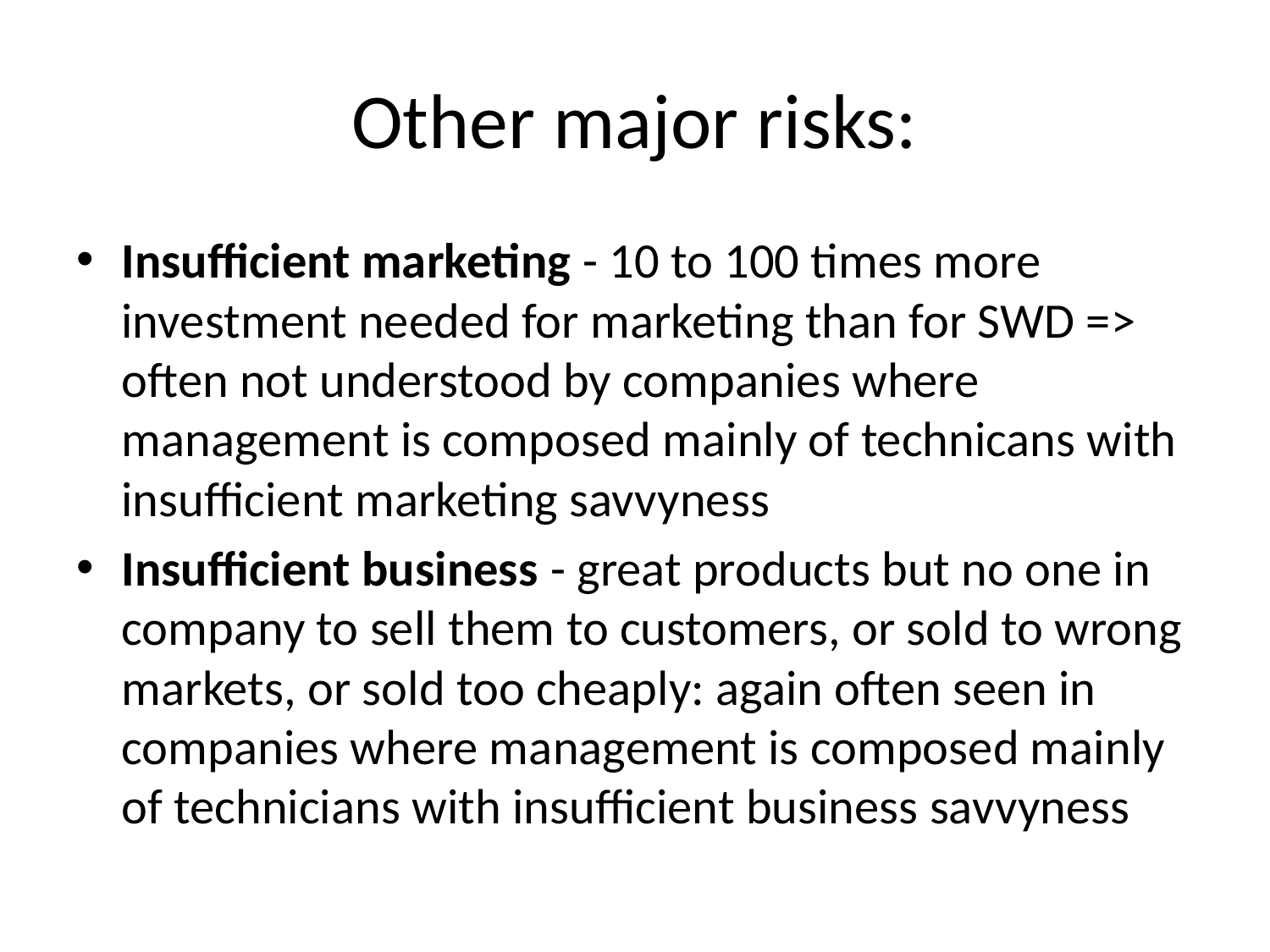

# Other major risks:
Insufficient marketing - 10 to 100 times more investment needed for marketing than for SWD => often not understood by companies where management is composed mainly of technicans with insufficient marketing savvyness
Insufficient business - great products but no one in company to sell them to customers, or sold to wrong markets, or sold too cheaply: again often seen in companies where management is composed mainly of technicians with insufficient business savvyness